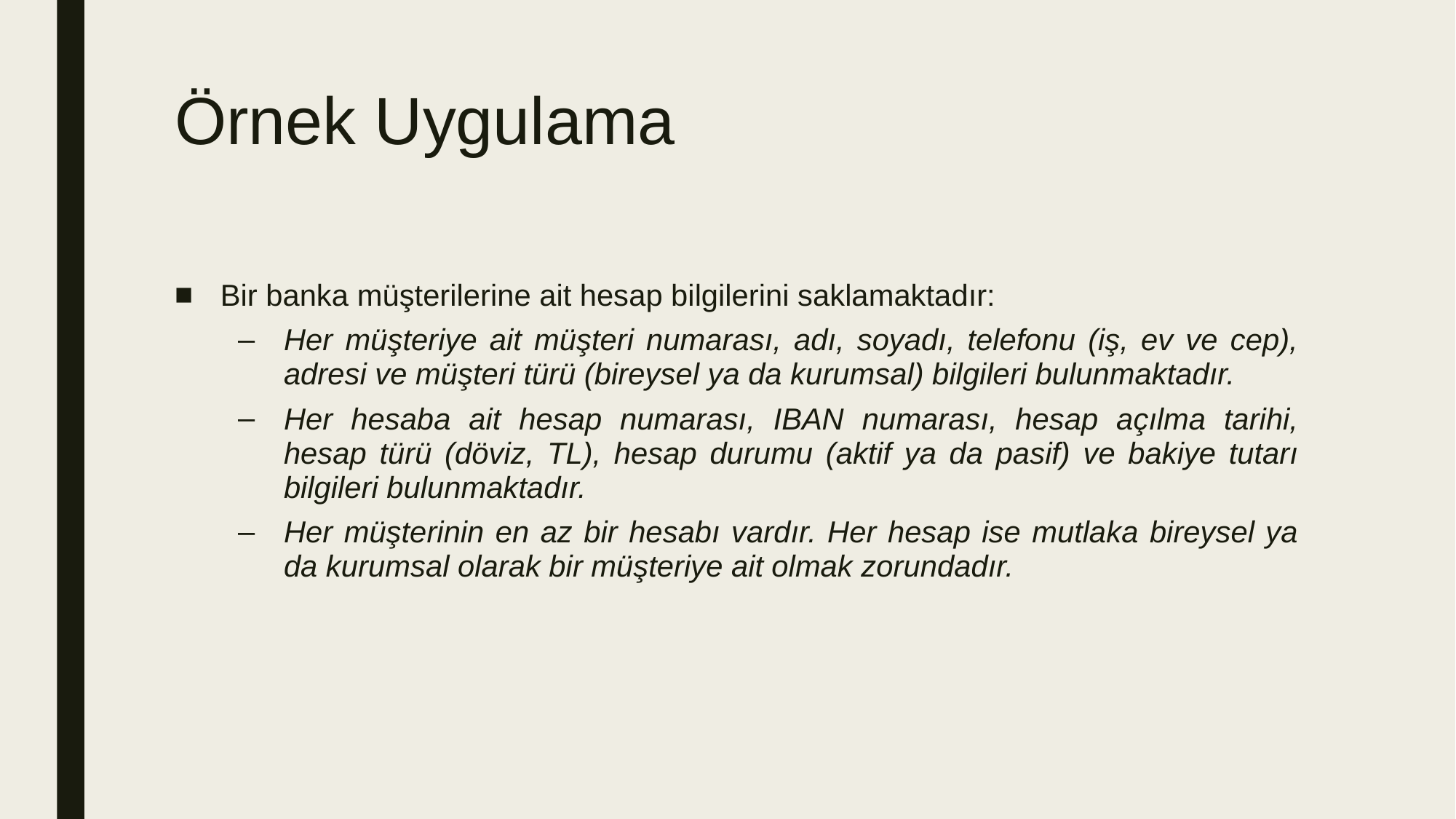

# Örnek Uygulama
Bir banka müşterilerine ait hesap bilgilerini saklamaktadır:
Her müşteriye ait müşteri numarası, adı, soyadı, telefonu (iş, ev ve cep), adresi ve müşteri türü (bireysel ya da kurumsal) bilgileri bulunmaktadır.
Her hesaba ait hesap numarası, IBAN numarası, hesap açılma tarihi, hesap türü (döviz, TL), hesap durumu (aktif ya da pasif) ve bakiye tutarı bilgileri bulunmaktadır.
Her müşterinin en az bir hesabı vardır. Her hesap ise mutlaka bireysel ya da kurumsal olarak bir müşteriye ait olmak zorundadır.